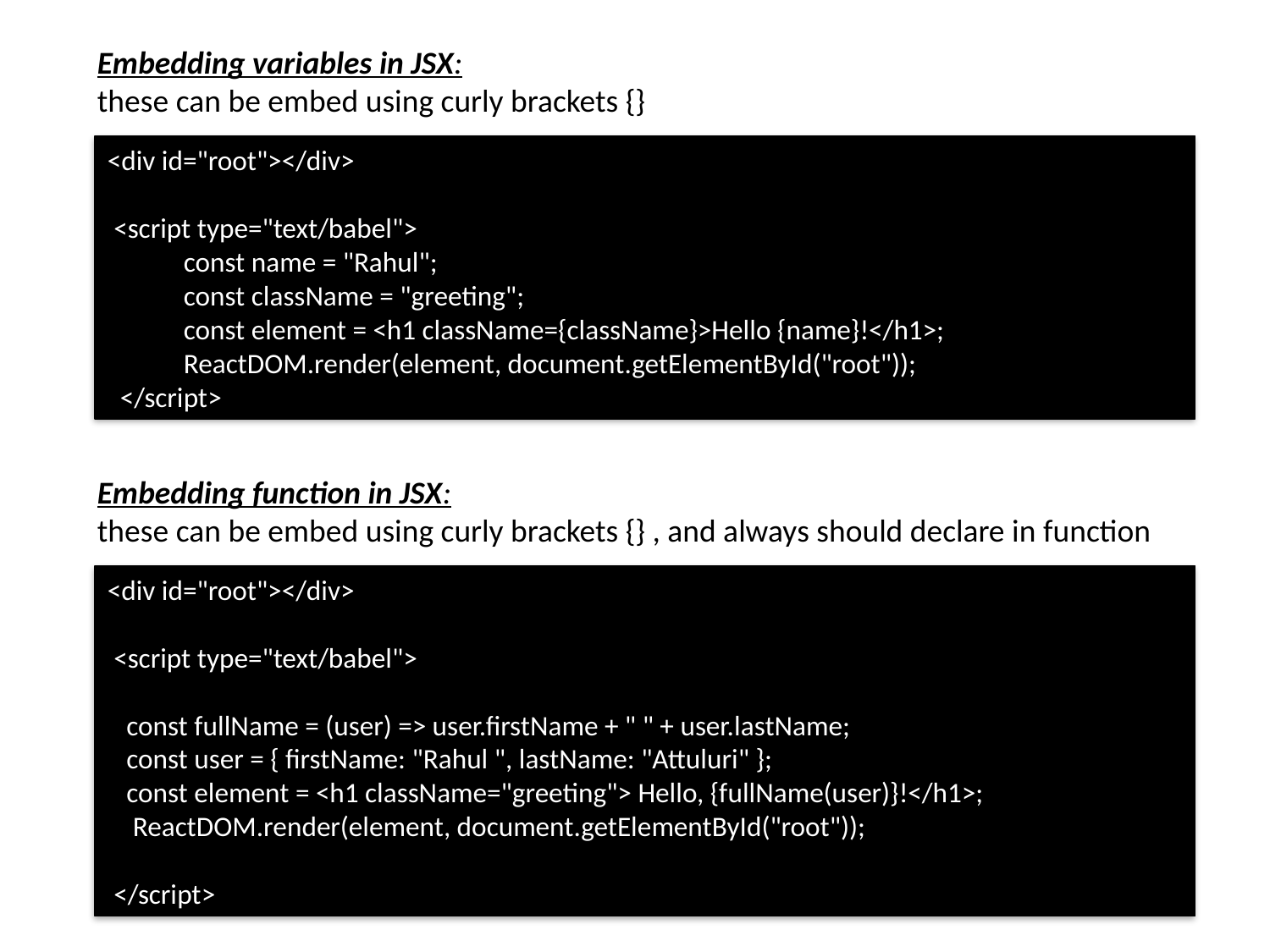

Embedding variables in JSX:
these can be embed using curly brackets {}
<div id="root"></div>

 <script type="text/babel">
  const name = "Rahul";
  const className = "greeting";
  const element = <h1 className={className}>Hello {name}!</h1>;
  ReactDOM.render(element, document.getElementById("root"));
  </script>
Embedding function in JSX:
these can be embed using curly brackets {} , and always should declare in function
<div id="root"></div>

 <script type="text/babel">

   const fullName = (user) => user.firstName + " " + user.lastName;
   const user = { firstName: "Rahul ", lastName: "Attuluri" };
   const element = <h1 className="greeting"> Hello, {fullName(user)}!</h1>;
    ReactDOM.render(element, document.getElementById("root"));

 </script>